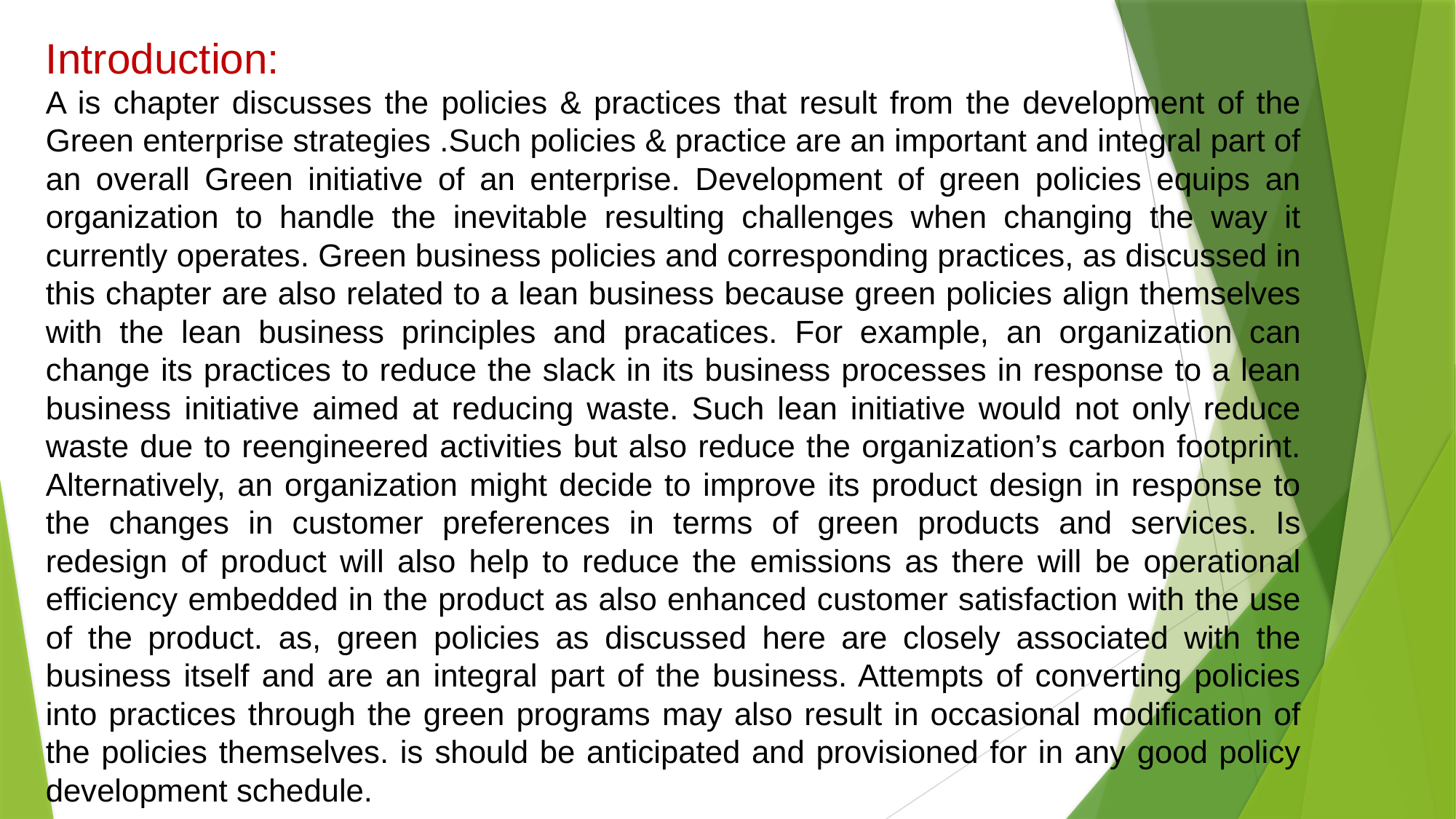

Introduction:
A is chapter discusses the policies & practices that result from the development of the Green enterprise strategies .Such policies & practice are an important and integral part of an overall Green initiative of an enterprise. Development of green policies equips an organization to handle the inevitable resulting challenges when changing the way it currently operates. Green business policies and corresponding practices, as discussed in this chapter are also related to a lean business because green policies align themselves with the lean business principles and pracatices. For example, an organization can change its practices to reduce the slack in its business processes in response to a lean business initiative aimed at reducing waste. Such lean initiative would not only reduce waste due to reengineered activities but also reduce the organization’s carbon footprint. Alternatively, an organization might decide to improve its product design in response to the changes in customer preferences in terms of green products and services. Is redesign of product will also help to reduce the emissions as there will be operational efficiency embedded in the product as also enhanced customer satisfaction with the use of the product. as, green policies as discussed here are closely associated with the business itself and are an integral part of the business. Attempts of converting policies into practices through the green programs may also result in occasional modification of the policies themselves. is should be anticipated and provisioned for in any good policy development schedule.